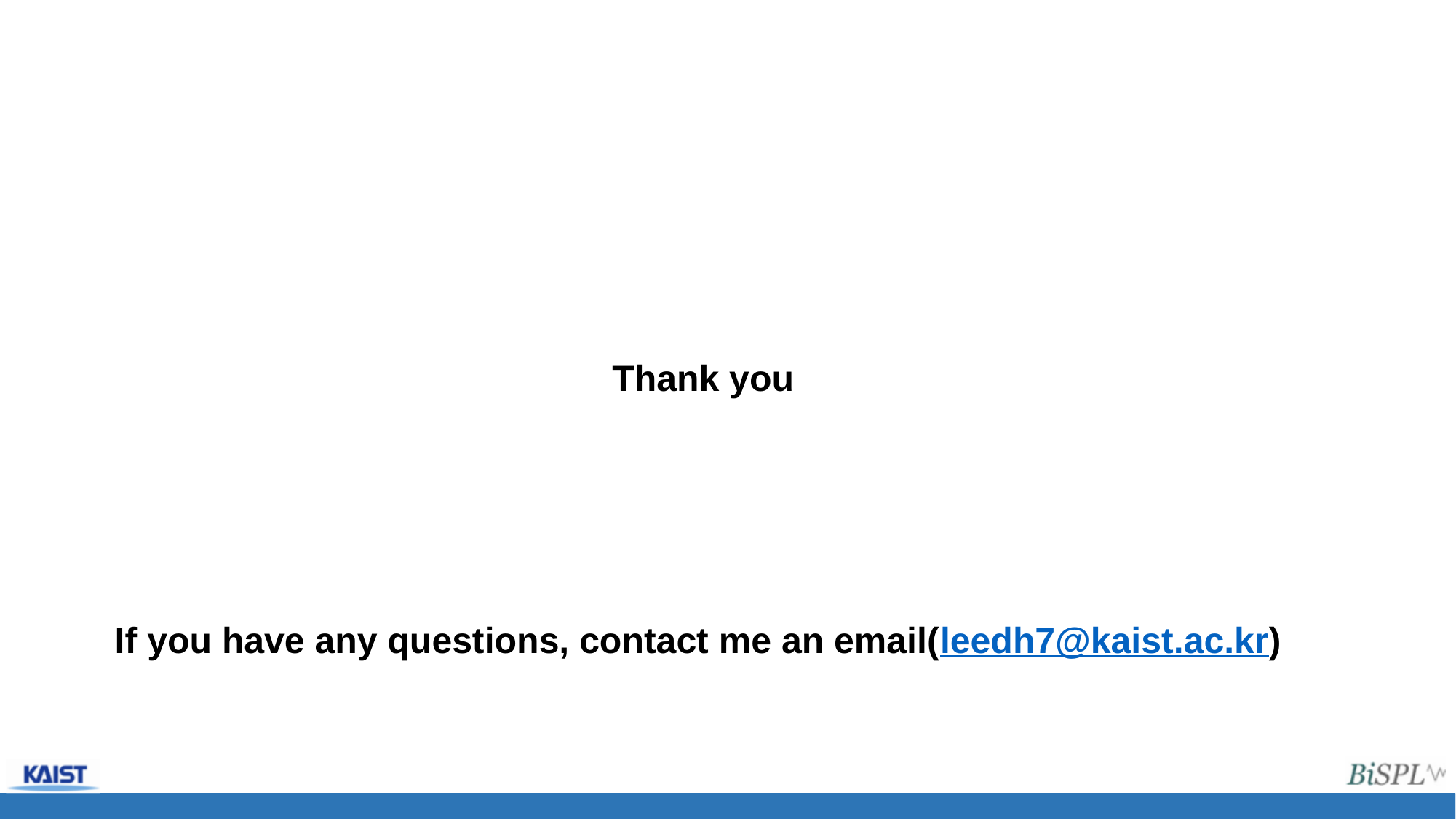

Thank you

If you have any questions, contact me an email(leedh7@kaist.ac.kr)